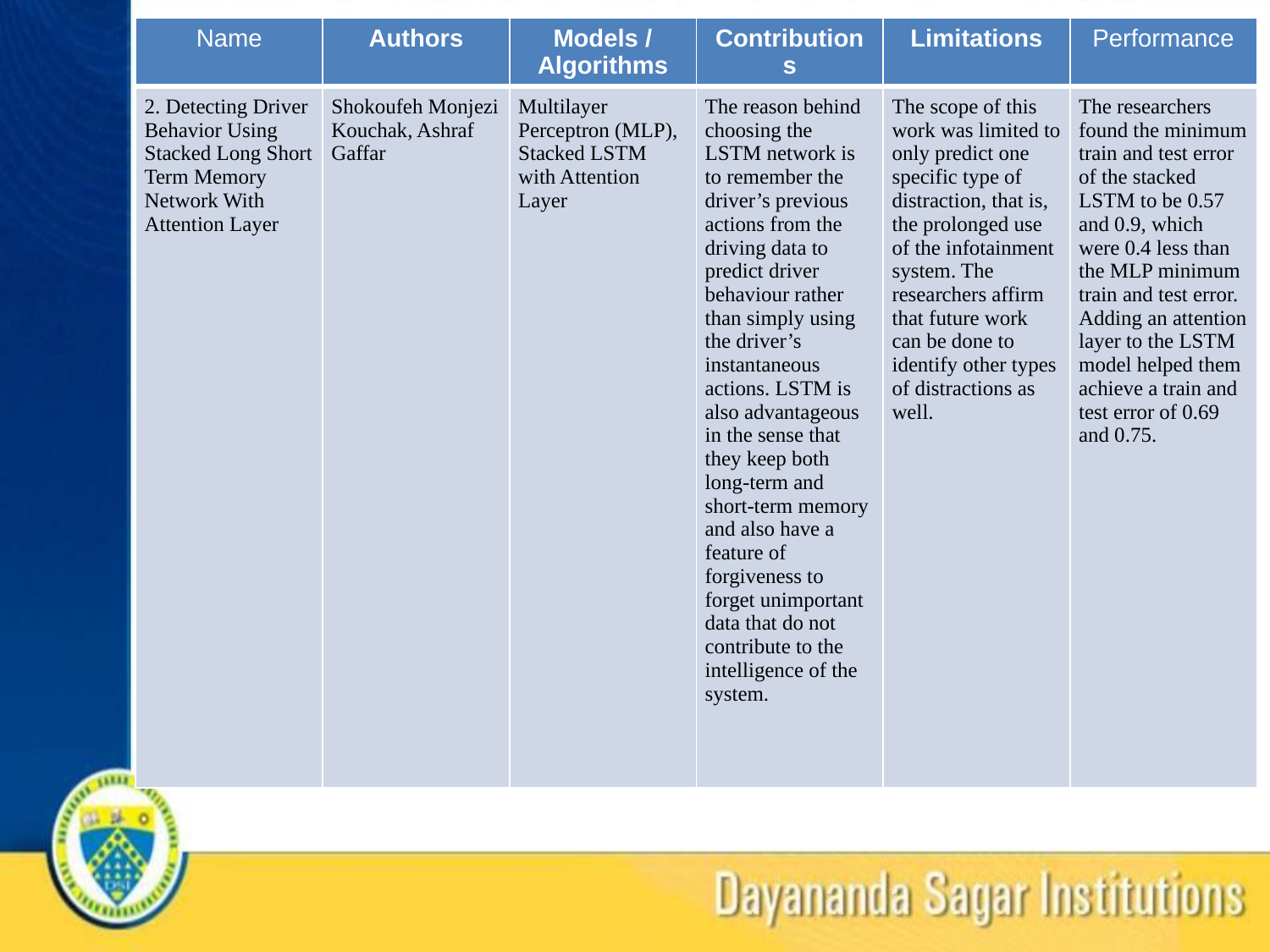

| Name | Authors | Models / Algorithms | Contributions | Limitations | Performance |
| --- | --- | --- | --- | --- | --- |
| 2. Detecting Driver Behavior Using Stacked Long Short Term Memory Network With Attention Layer | Shokoufeh Monjezi Kouchak, Ashraf Gaffar | Multilayer Perceptron (MLP), Stacked LSTM with Attention Layer | The reason behind choosing the LSTM network is to remember the driver’s previous actions from the driving data to predict driver behaviour rather than simply using the driver’s instantaneous actions. LSTM is also advantageous in the sense that they keep both long-term and short-term memory and also have a feature of forgiveness to forget unimportant data that do not contribute to the intelligence of the system. | The scope of this work was limited to only predict one specific type of distraction, that is, the prolonged use of the infotainment system. The researchers affirm that future work can be done to identify other types of distractions as well. | The researchers found the minimum train and test error of the stacked LSTM to be 0.57 and 0.9, which were 0.4 less than the MLP minimum train and test error. Adding an attention layer to the LSTM model helped them achieve a train and test error of 0.69 and 0.75. |